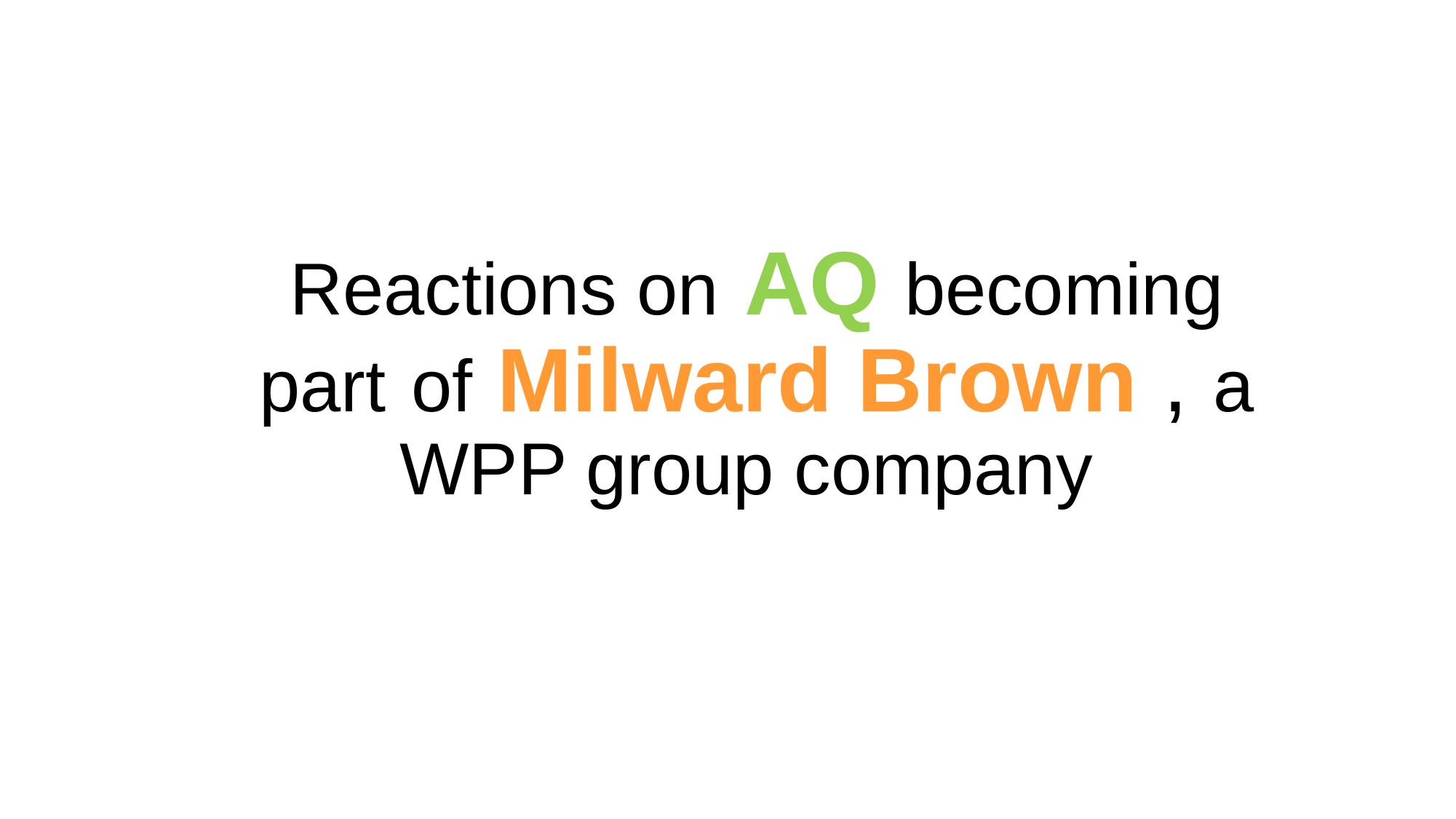

# Reactions on AQ becoming part of Milward Brown , a WPP group company